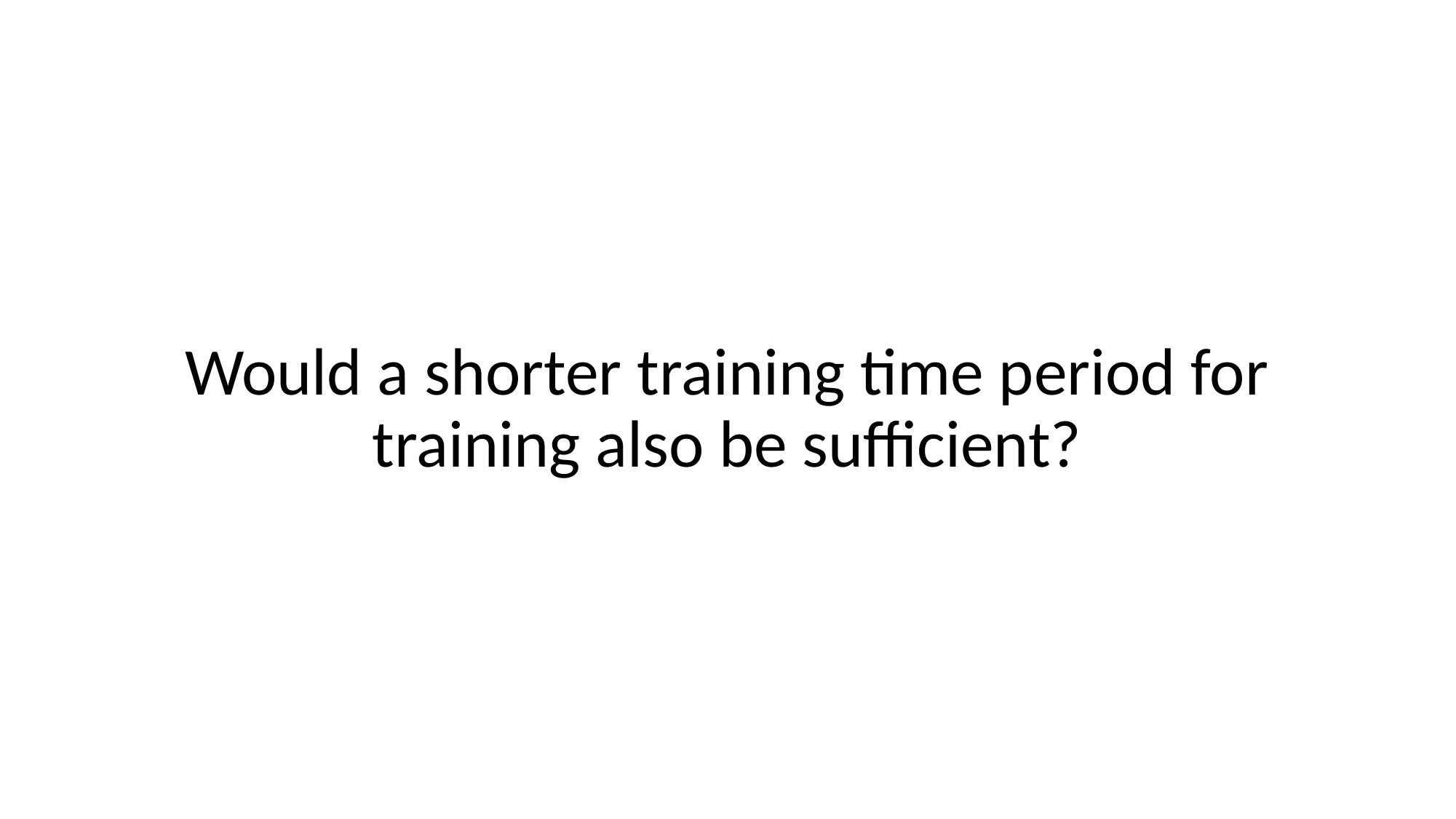

# Would a shorter training time period for training also be sufficient?